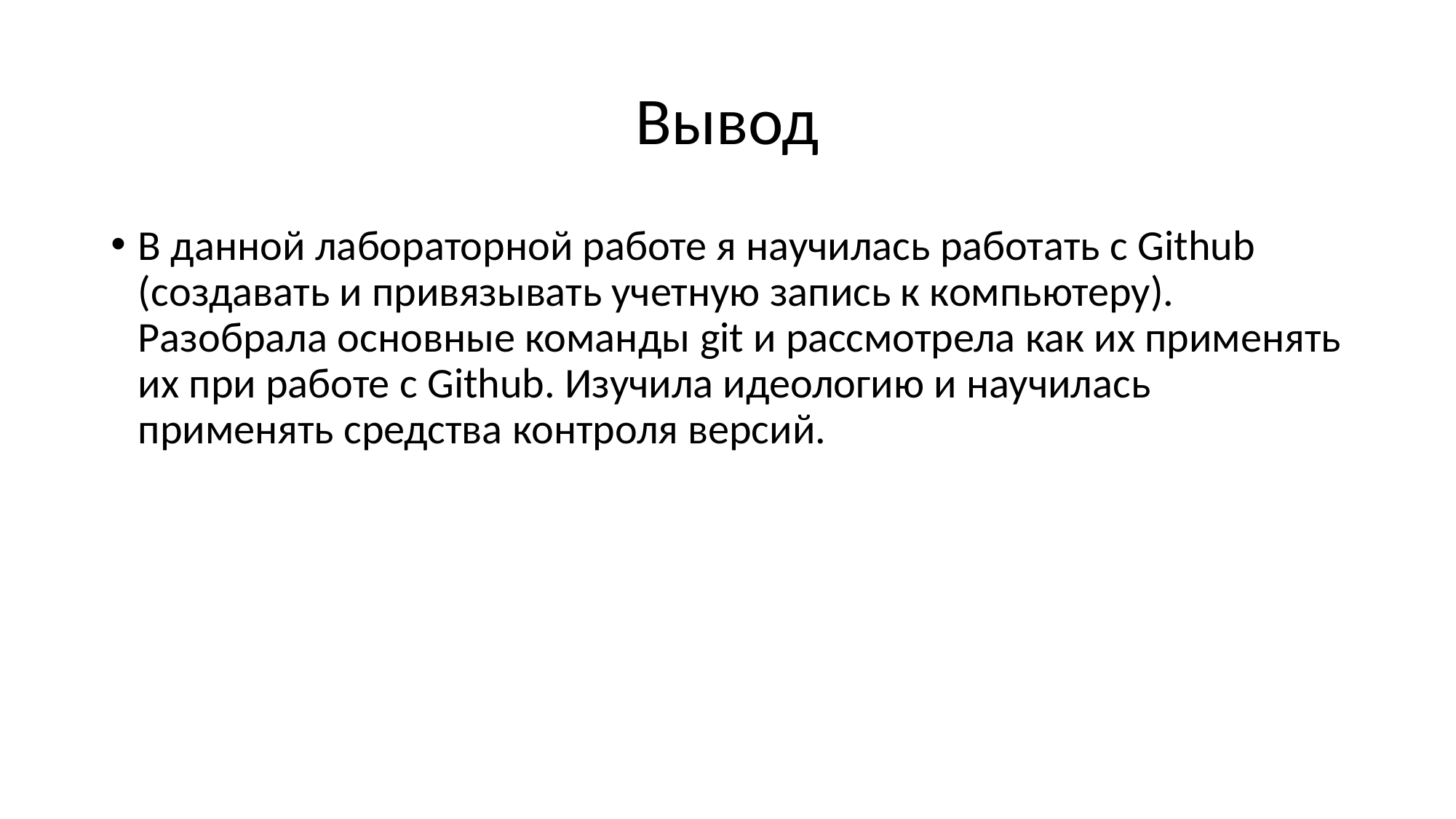

# Вывод
В данной лабораторной работе я научилась работать с Github (создавать и привязывать учетную запись к компьютеру). Разобрала основные команды git и рассмотрела как их применять их при работе с Github. Изучила идеологию и научилась применять средства контроля версий.